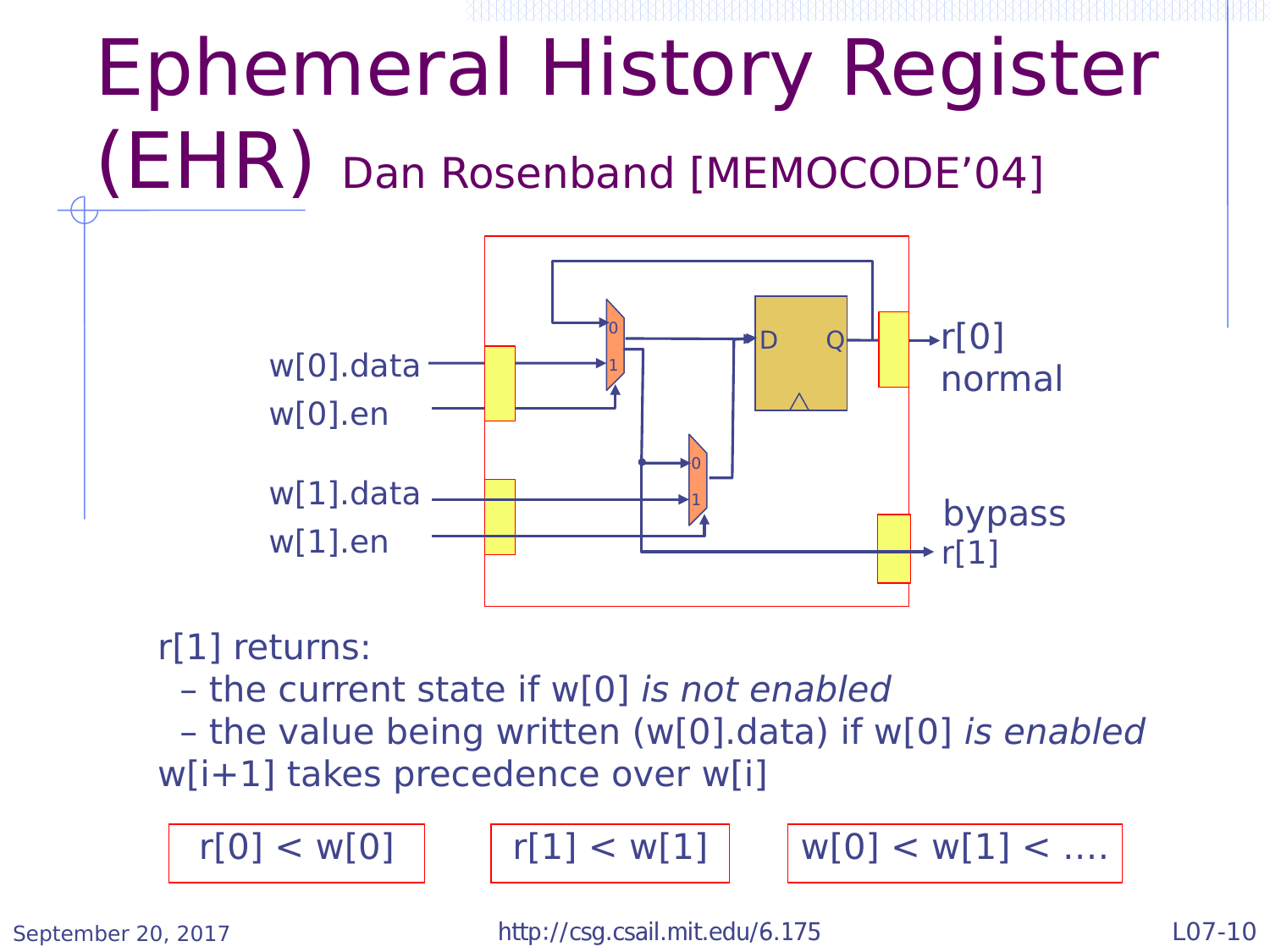

# Ephemeral History Register (EHR) Dan Rosenband [MEMOCODE’04]

D
Q

0
1

r[0]
normal
w[0].data
w[0].en
w[1].data
w[1].en
bypass
r[1]

0
1

r[1] returns:
  – the current state if w[0] is not enabled
  – the value being written (w[0].data) if w[0] is enabled
w[i+1] takes precedence over w[i]
r[0] < w[0]
r[1] < w[1]
w[0] < w[1] < ….
September 20, 2017
http://csg.csail.mit.edu/6.175
L07-10